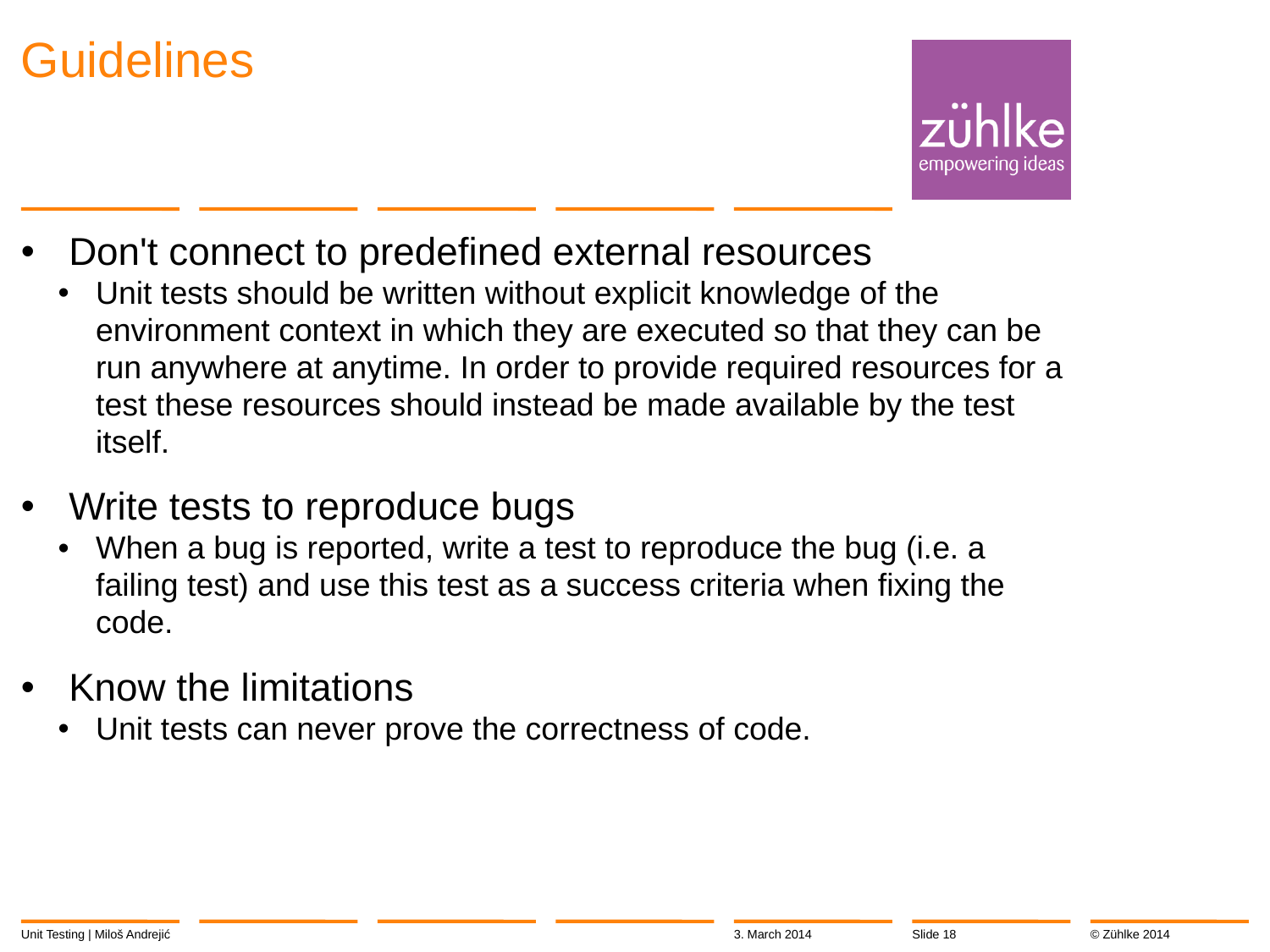

# Guidelines
Don't connect to predefined external resources
Unit tests should be written without explicit knowledge of the environment context in which they are executed so that they can be run anywhere at anytime. In order to provide required resources for a test these resources should instead be made available by the test itself.
Write tests to reproduce bugs
When a bug is reported, write a test to reproduce the bug (i.e. a failing test) and use this test as a success criteria when fixing the code.
Know the limitations
Unit tests can never prove the correctness of code.

Unit Testing | Miloš Andrejić
3. March 2014
Slide 18